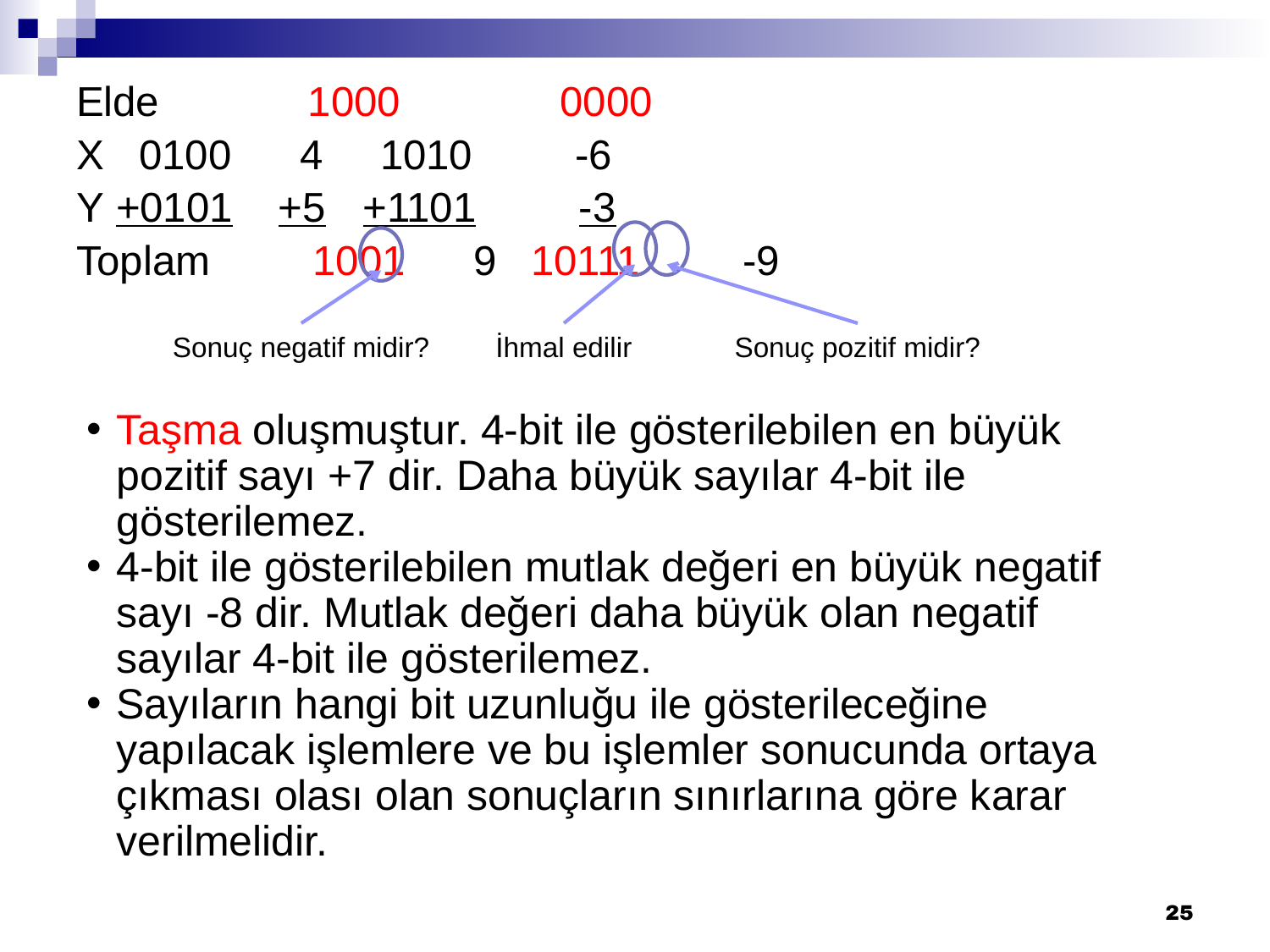

Elde             1000              0000
X			  0100      4     1010         -6
Y			+0101    +5    +1101         -3
Toplam         1001      9   10111         -9

Sonuç negatif midir?
İhmal edilir
Sonuç pozitif midir?
Taşma oluşmuştur. 4-bit ile gösterilebilen en büyük pozitif sayı +7 dir. Daha büyük sayılar 4-bit ile gösterilemez.
4-bit ile gösterilebilen mutlak değeri en büyük negatif sayı -8 dir. Mutlak değeri daha büyük olan negatif sayılar 4-bit ile gösterilemez.
Sayıların hangi bit uzunluğu ile gösterileceğine yapılacak işlemlere ve bu işlemler sonucunda ortaya çıkması olası olan sonuçların sınırlarına göre karar verilmelidir.

25